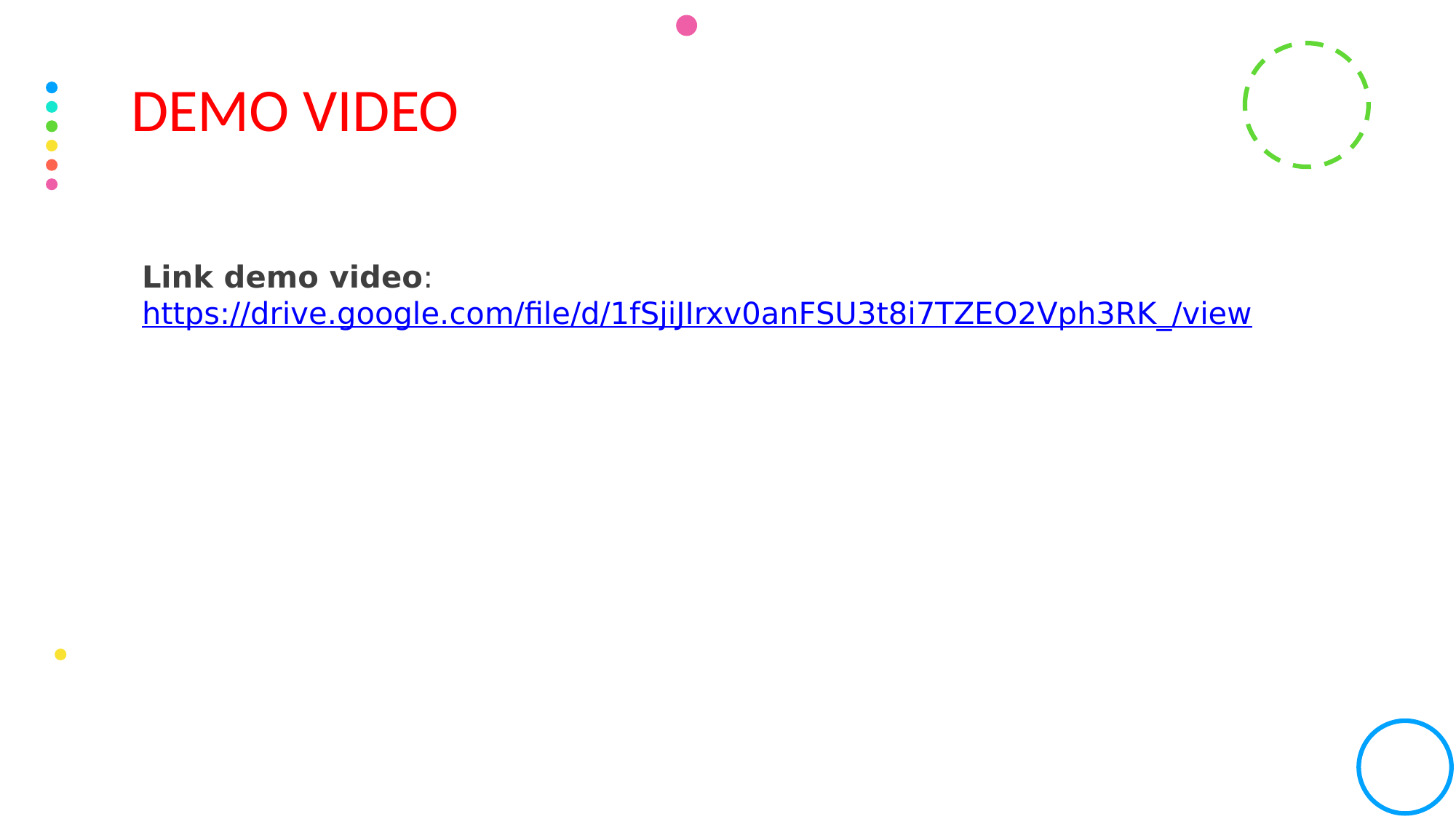

# DEMO VIDEO
Link demo video: https://drive.google.com/file/d/1fSjiJIrxv0anFSU3t8i7TZEO2Vph3RK_/view